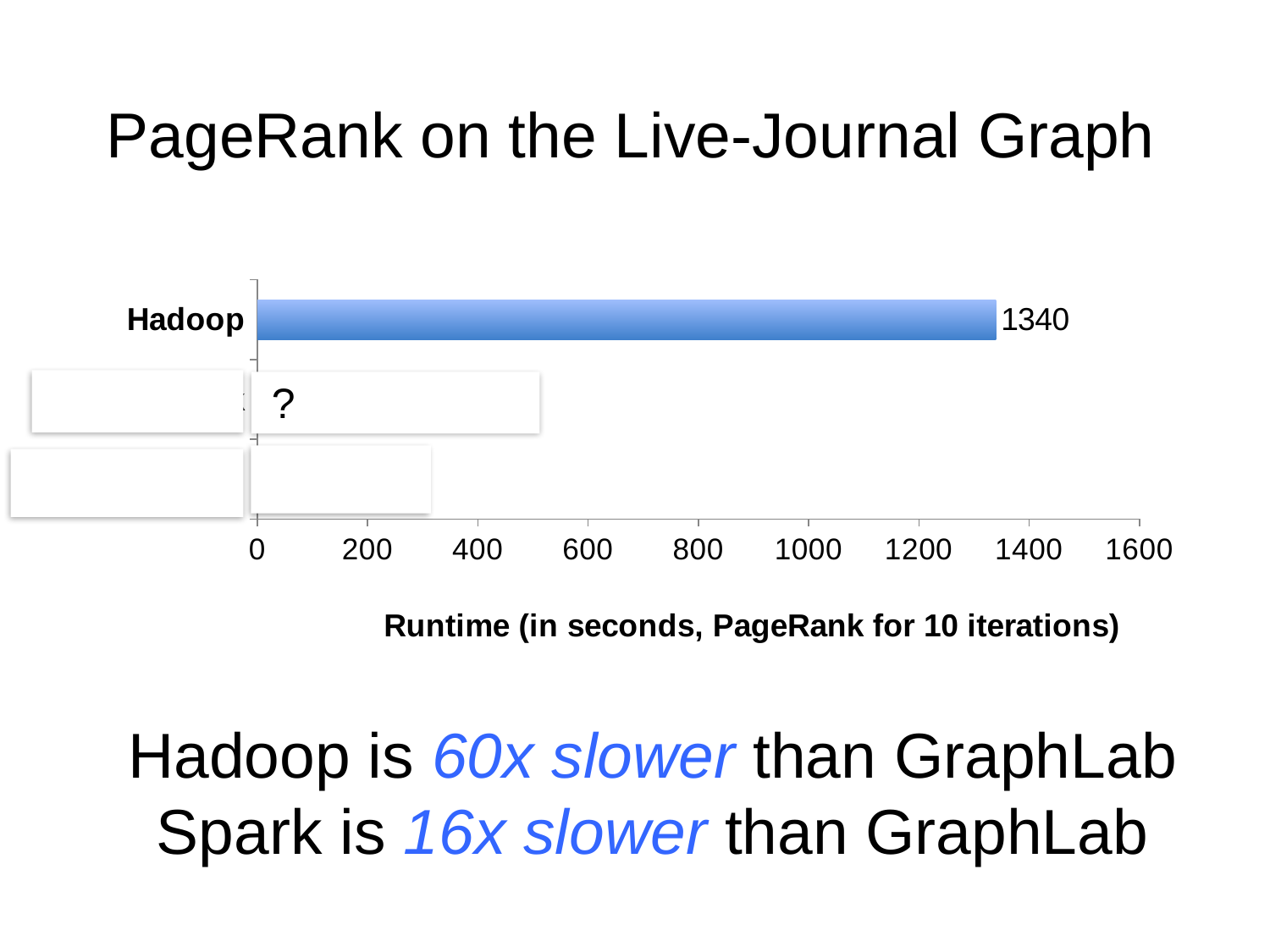

PageRank on the Live-Journal Graph

### Chart

| Category | Runtime |
|---|---|
| GraphLab | 22.0 |
| Spark | 354.0 |
| Hadoop | 1340.0 |
?

Hadoop is 60x slower than GraphLab
Spark is 16x slower than GraphLab